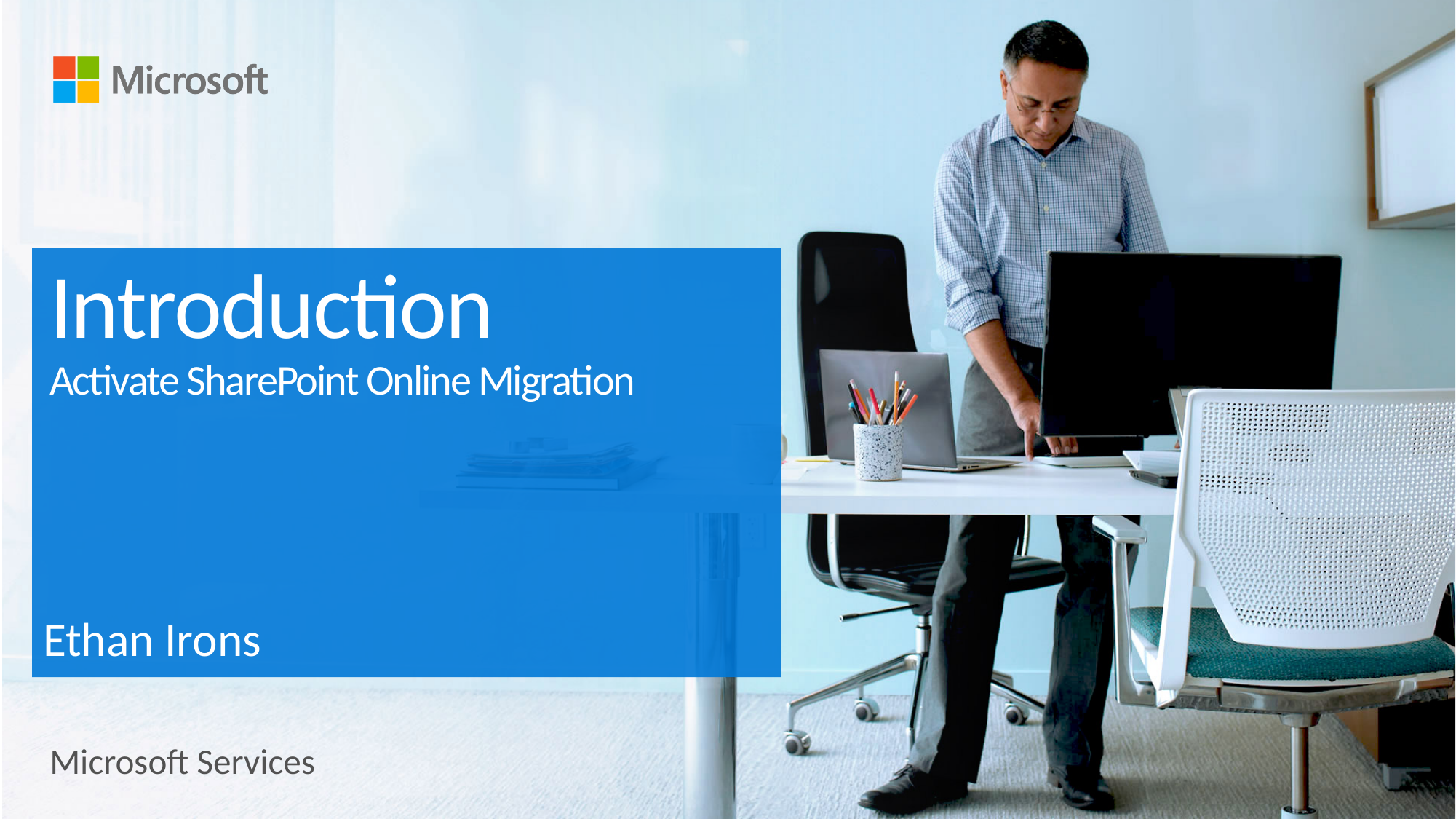

# Introduction Activate SharePoint Online Migration
Ethan Irons